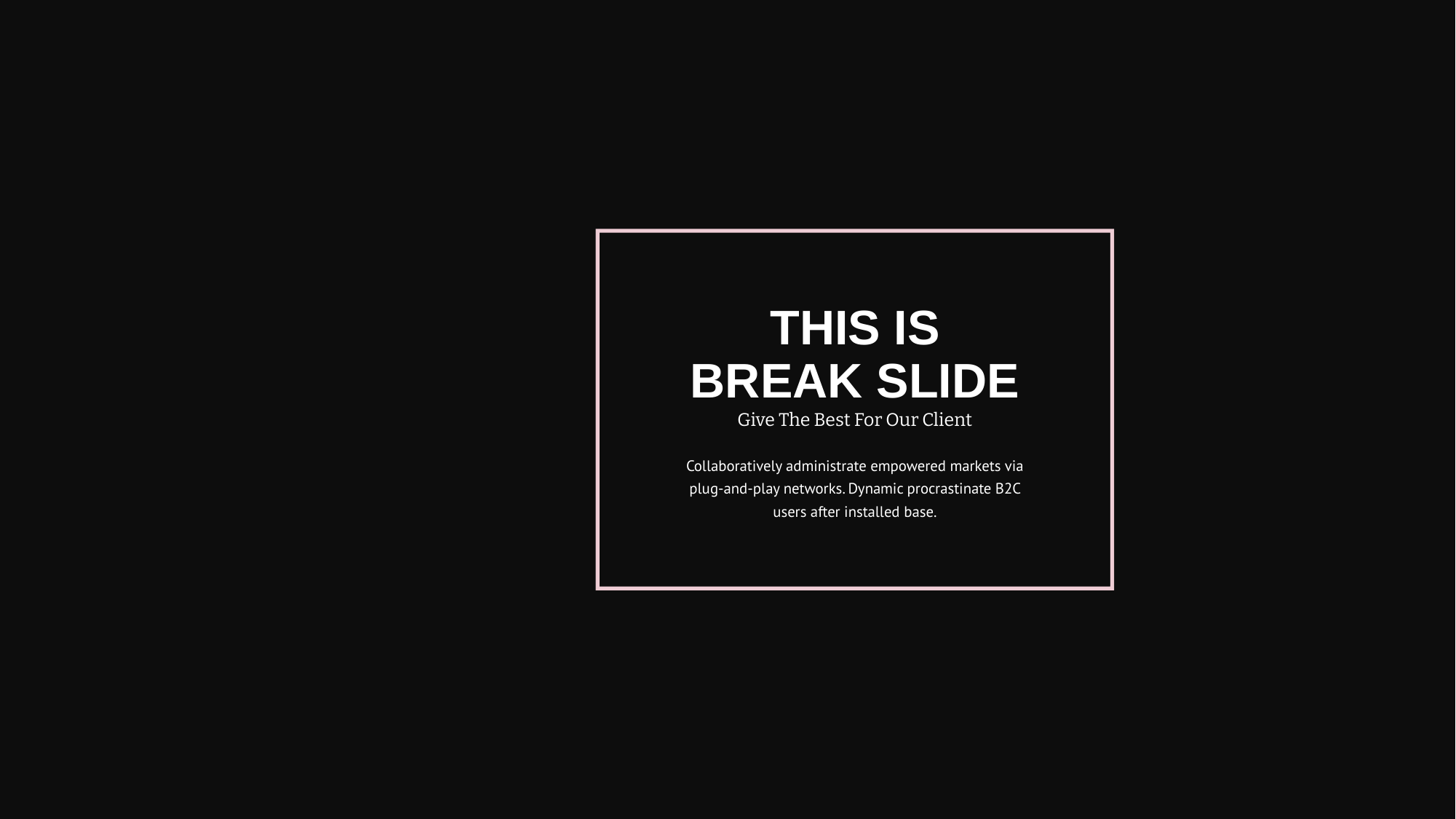

THIS IS
BREAK SLIDE
Give The Best For Our Client
Collaboratively administrate empowered markets via plug-and-play networks. Dynamic procrastinate B2C users after installed base.